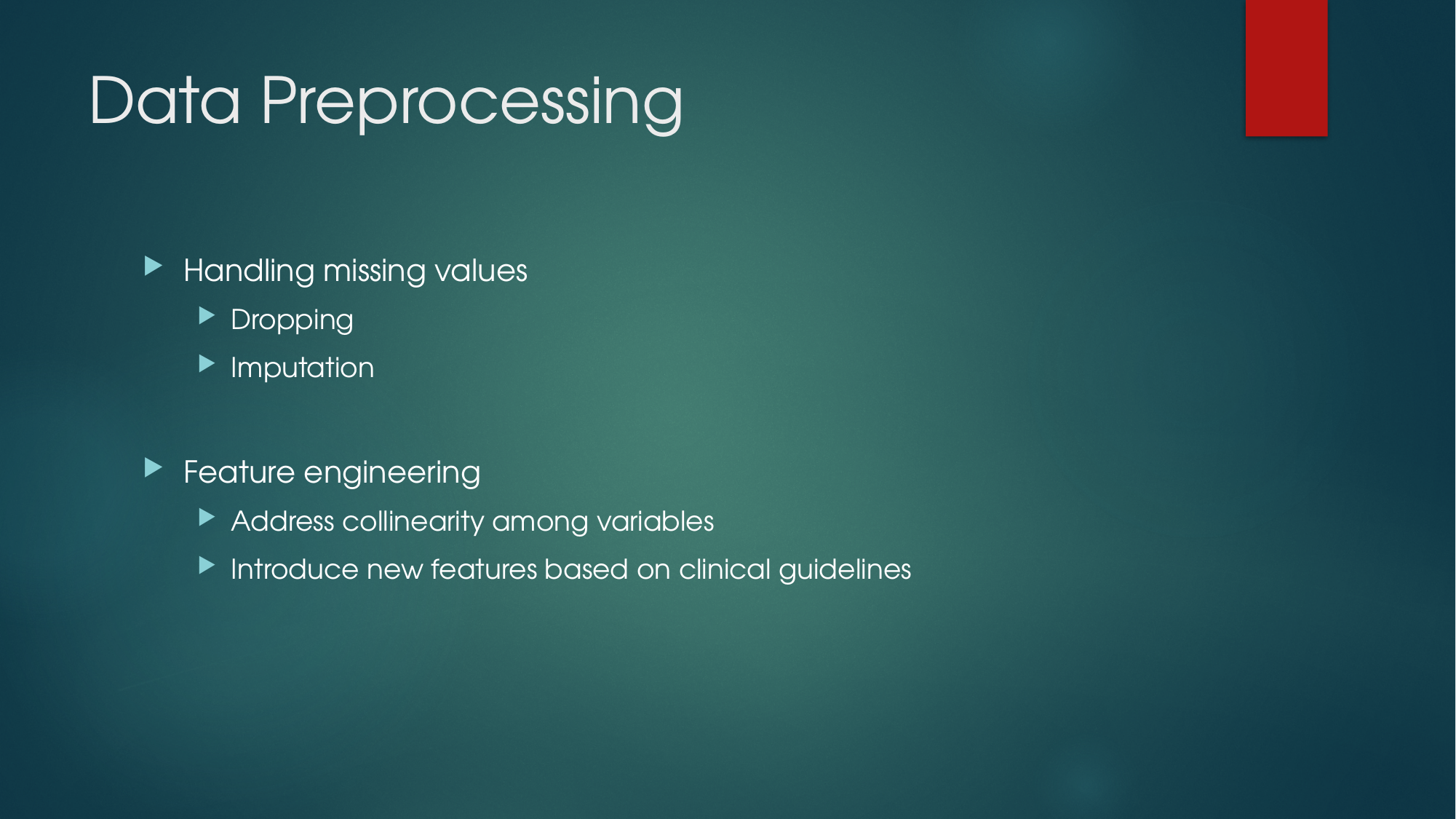

# Data Preprocessing
Handling missing values
Dropping
Imputation

Feature engineering
Address collinearity among variables
Introduce new features based on clinical guidelines